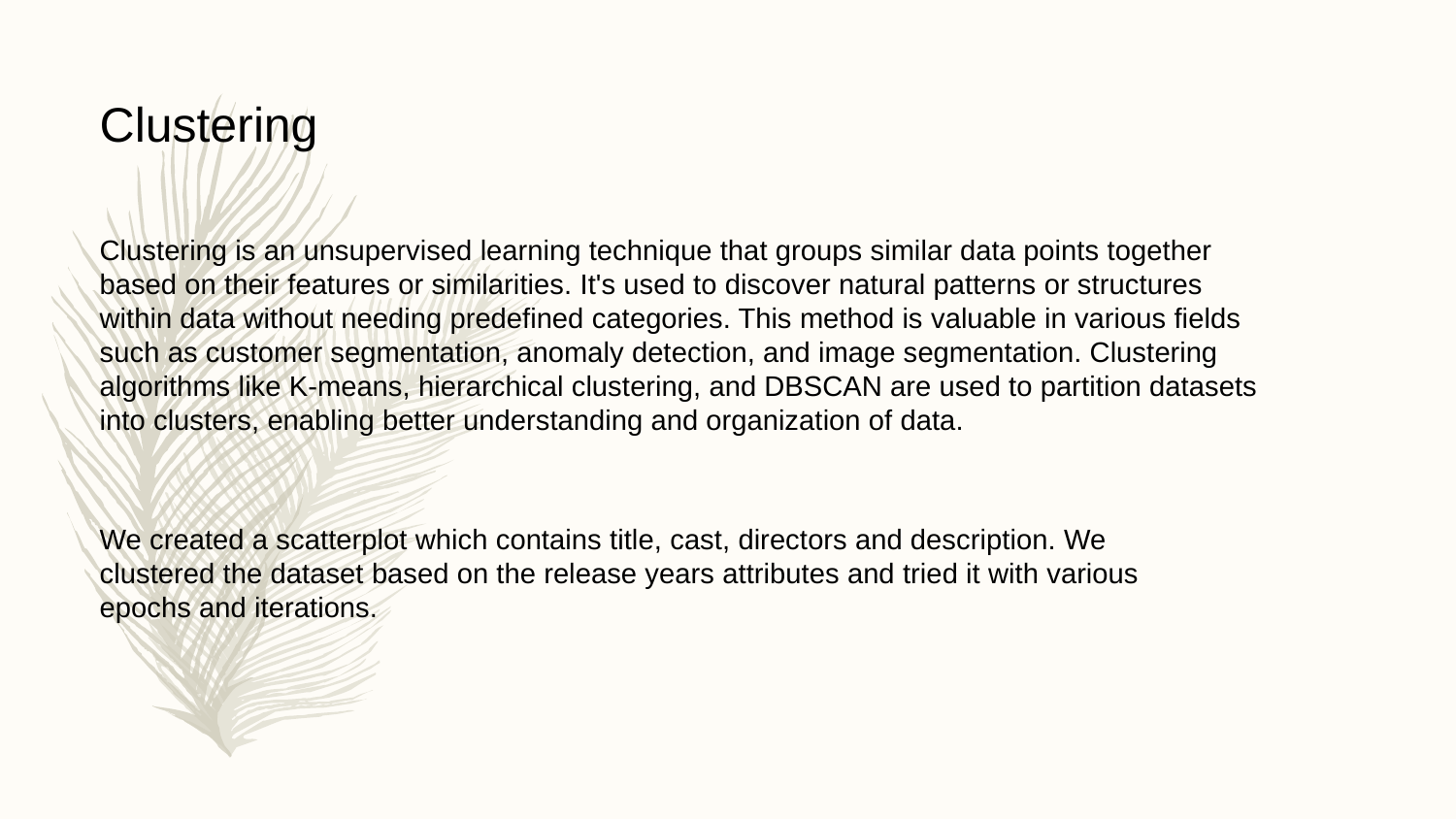

Clustering

Clustering is an unsupervised learning technique that groups similar data points together based on their features or similarities. It's used to discover natural patterns or structures within data without needing predefined categories. This method is valuable in various fields such as customer segmentation, anomaly detection, and image segmentation. Clustering algorithms like K-means, hierarchical clustering, and DBSCAN are used to partition datasets into clusters, enabling better understanding and organization of data.
We created a scatterplot which contains title, cast, directors and description. We clustered the dataset based on the release years attributes and tried it with various epochs and iterations.